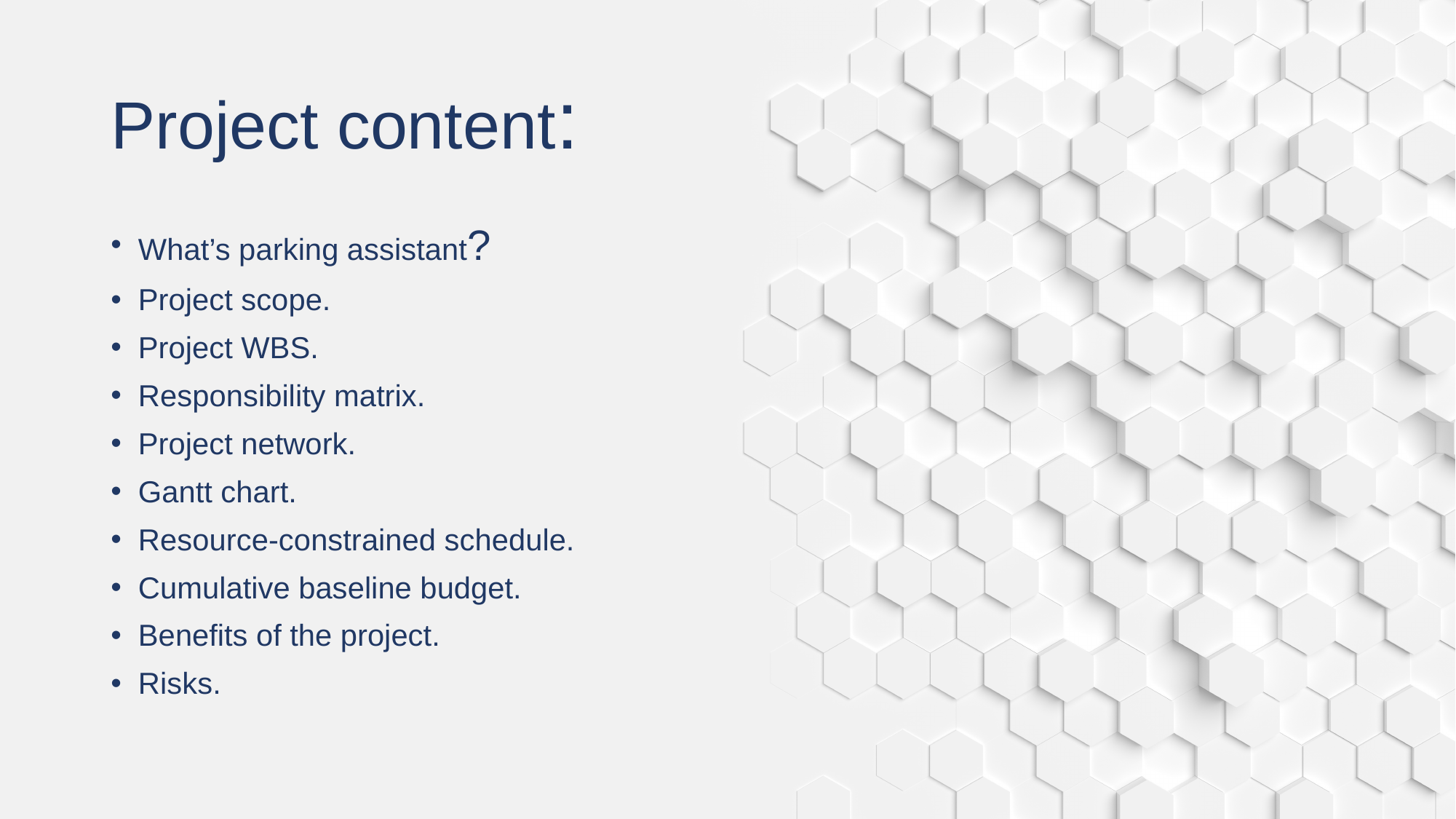

# Project content:
What’s parking assistant?
Project scope.
Project WBS.
Responsibility matrix.
Project network.
Gantt chart.
Resource-constrained schedule.
Cumulative baseline budget.
Benefits of the project.
Risks.